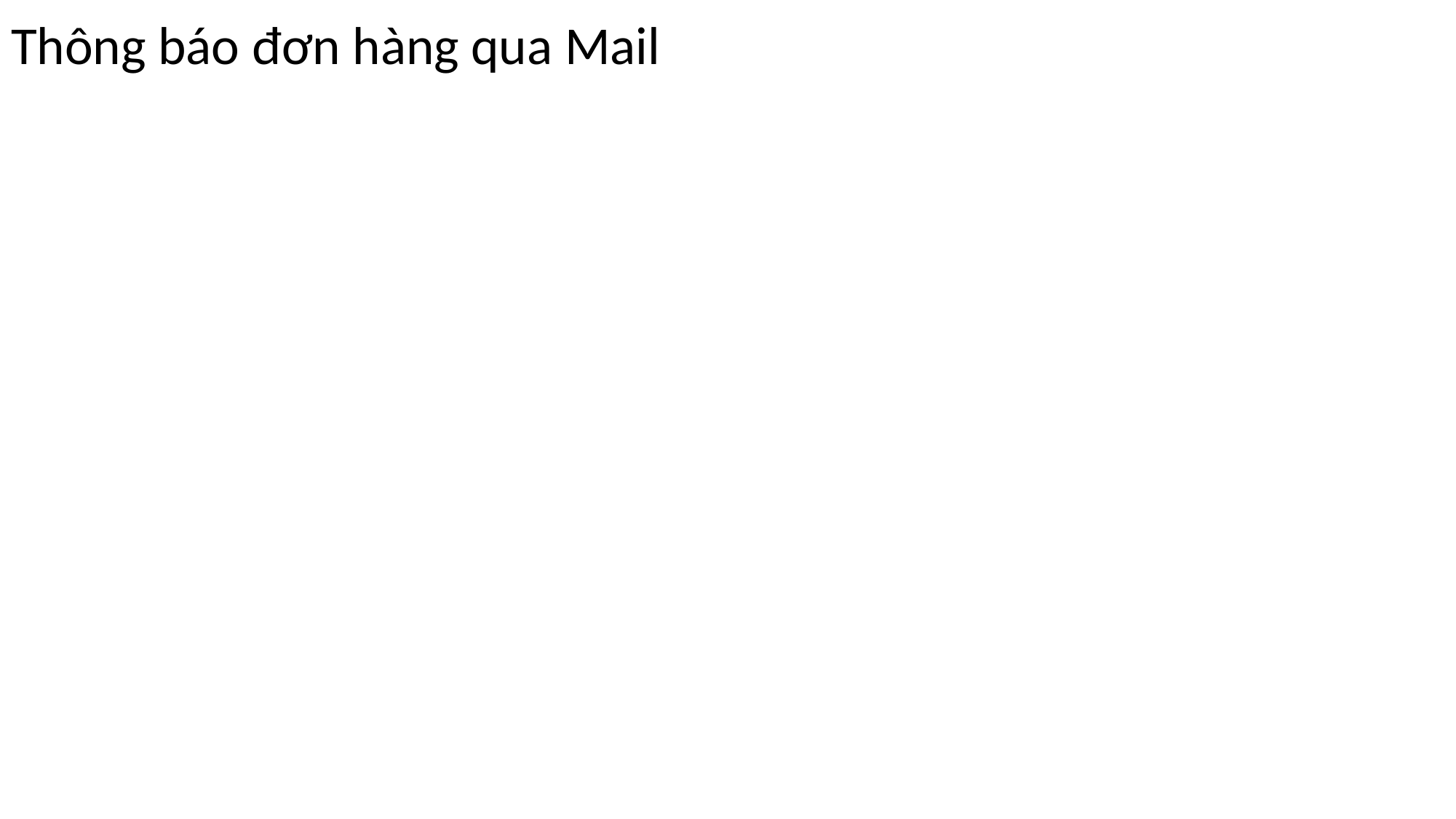

# Thông báo đơn hàng qua Mail